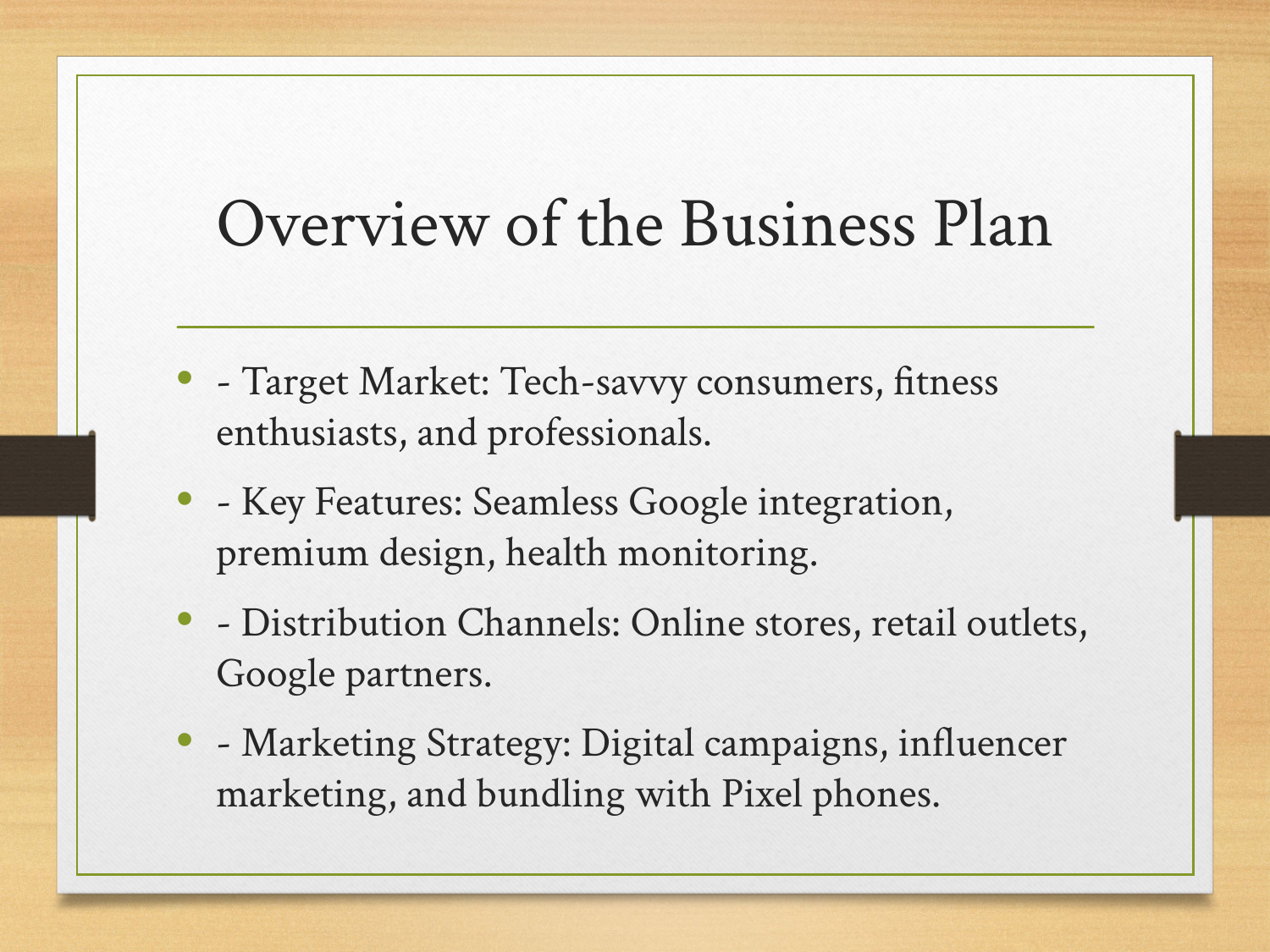

# Overview of the Business Plan
- Target Market: Tech-savvy consumers, fitness enthusiasts, and professionals.
- Key Features: Seamless Google integration, premium design, health monitoring.
- Distribution Channels: Online stores, retail outlets, Google partners.
- Marketing Strategy: Digital campaigns, influencer marketing, and bundling with Pixel phones.